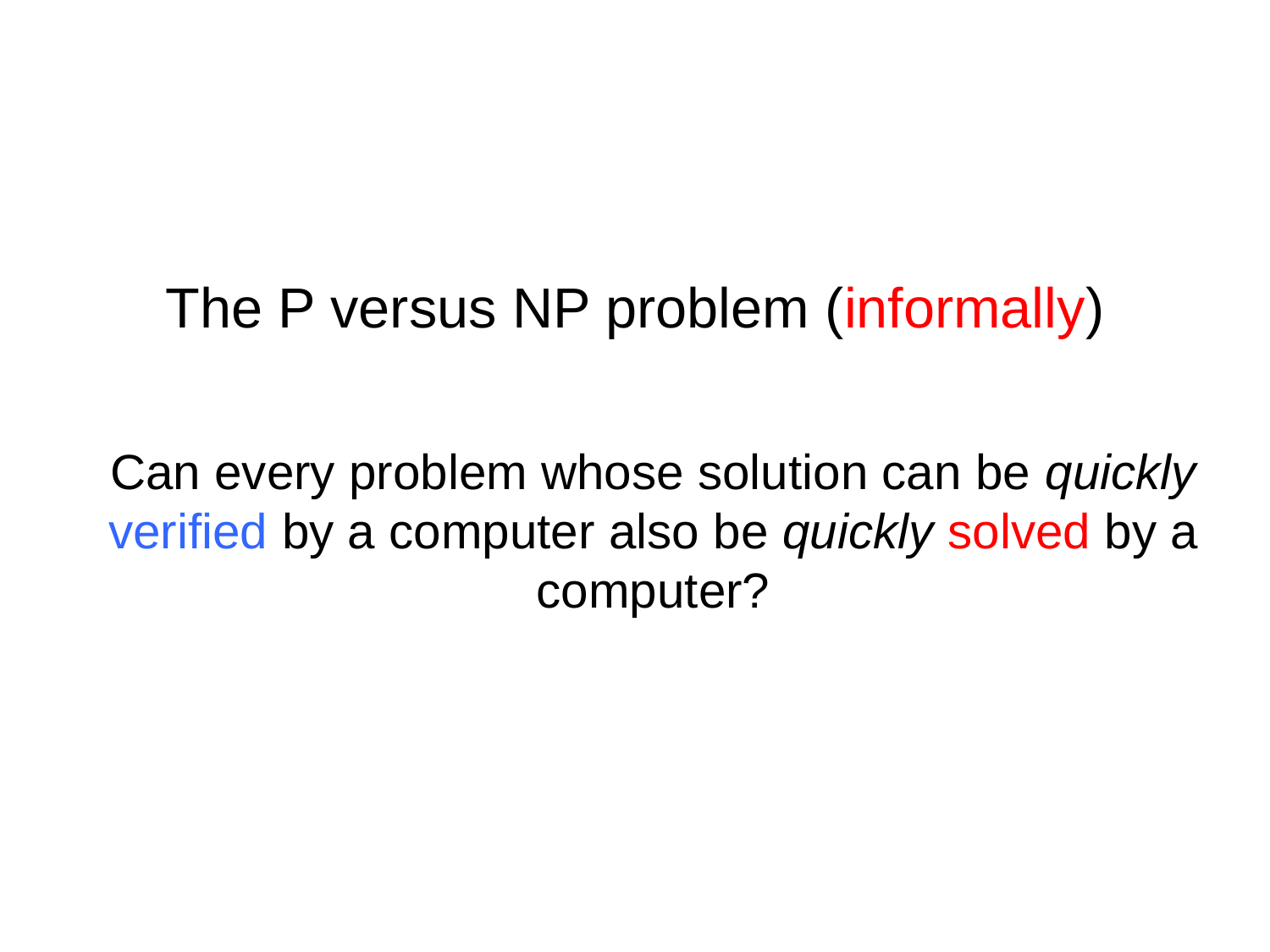

# The P versus NP problem (informally)
Can every problem whose solution can be quickly verified by a computer also be quickly solved by a computer?